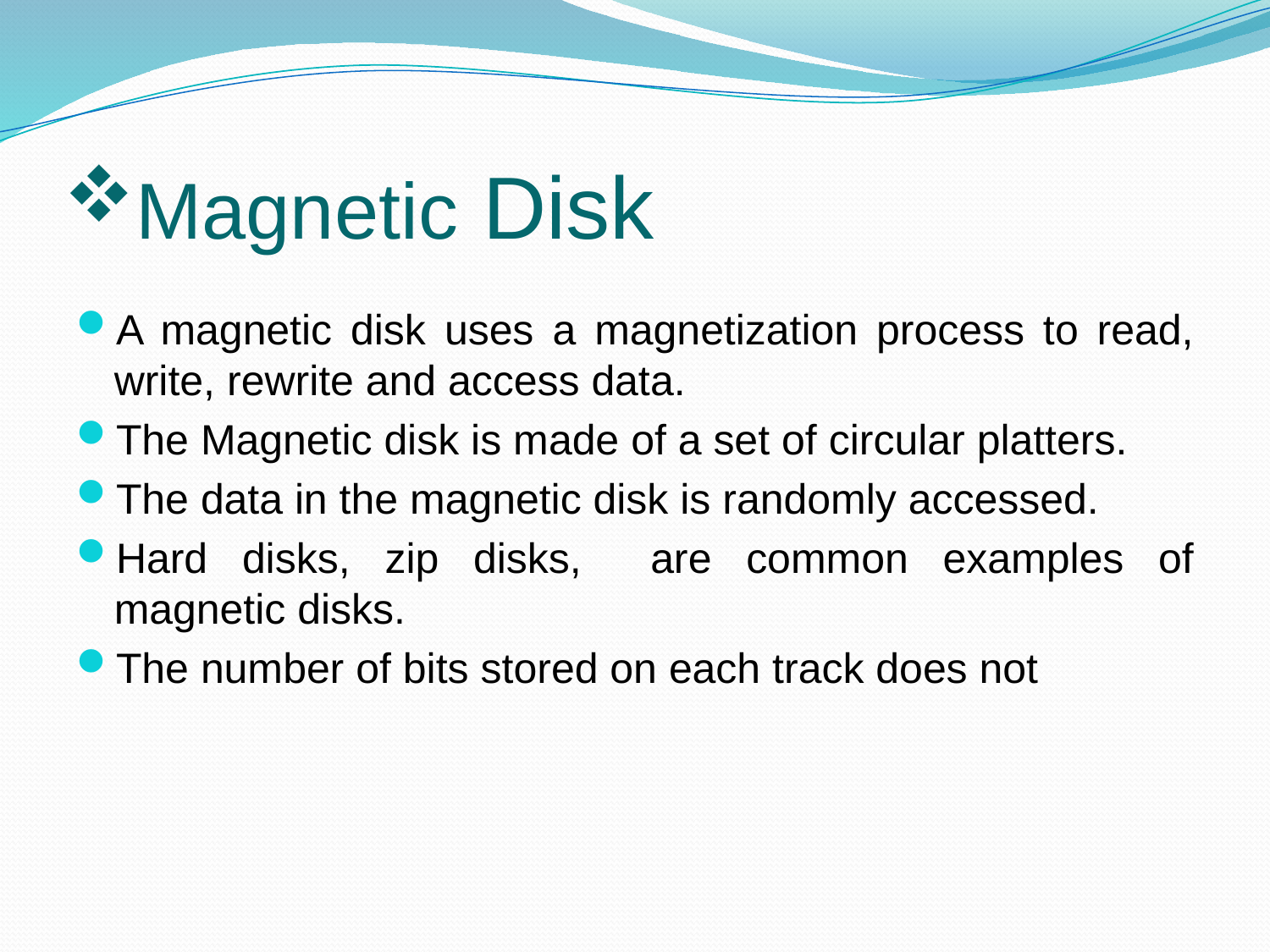

# Magnetic Disk
A magnetic disk uses a magnetization process to read, write, rewrite and access data.
The Magnetic disk is made of a set of circular platters.
The data in the magnetic disk is randomly accessed.
Hard disks, zip disks,  are common examples of magnetic disks.
The number of bits stored on each track does not